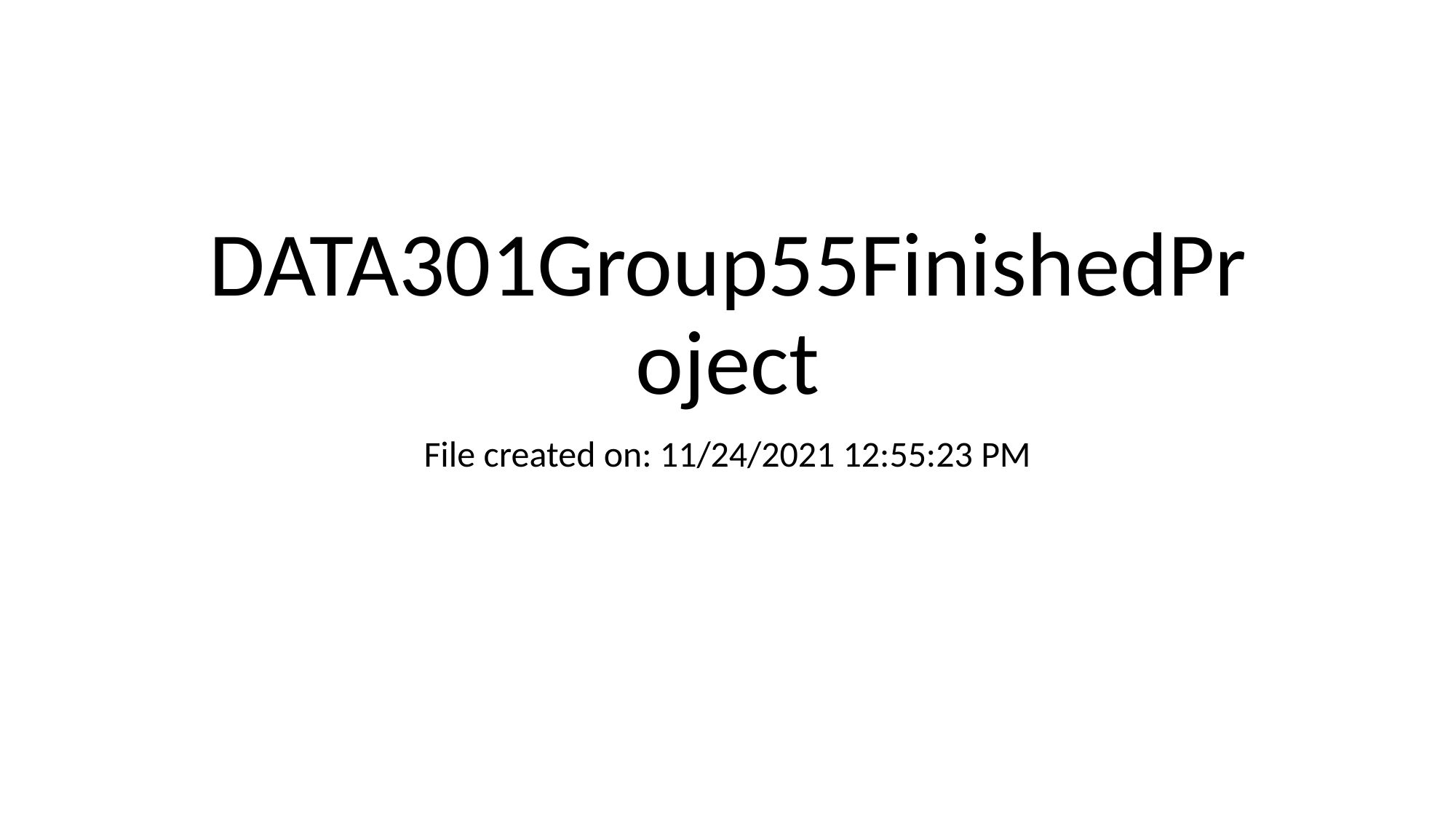

# DATA301Group55FinishedProject
File created on: 11/24/2021 12:55:23 PM